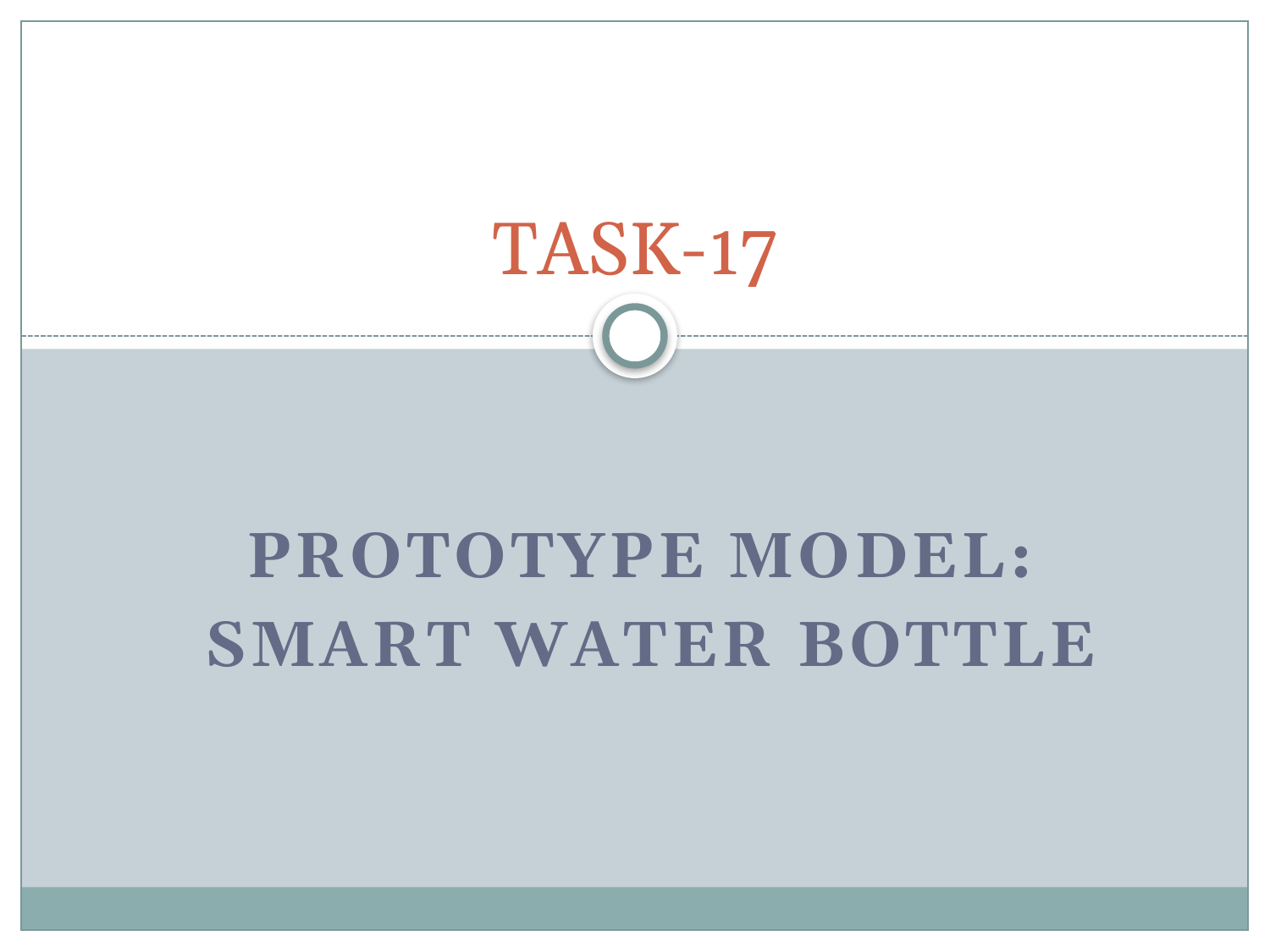

# TASK-17
PROTOTYPE MODEL:
 SMART WATER BOTTLE